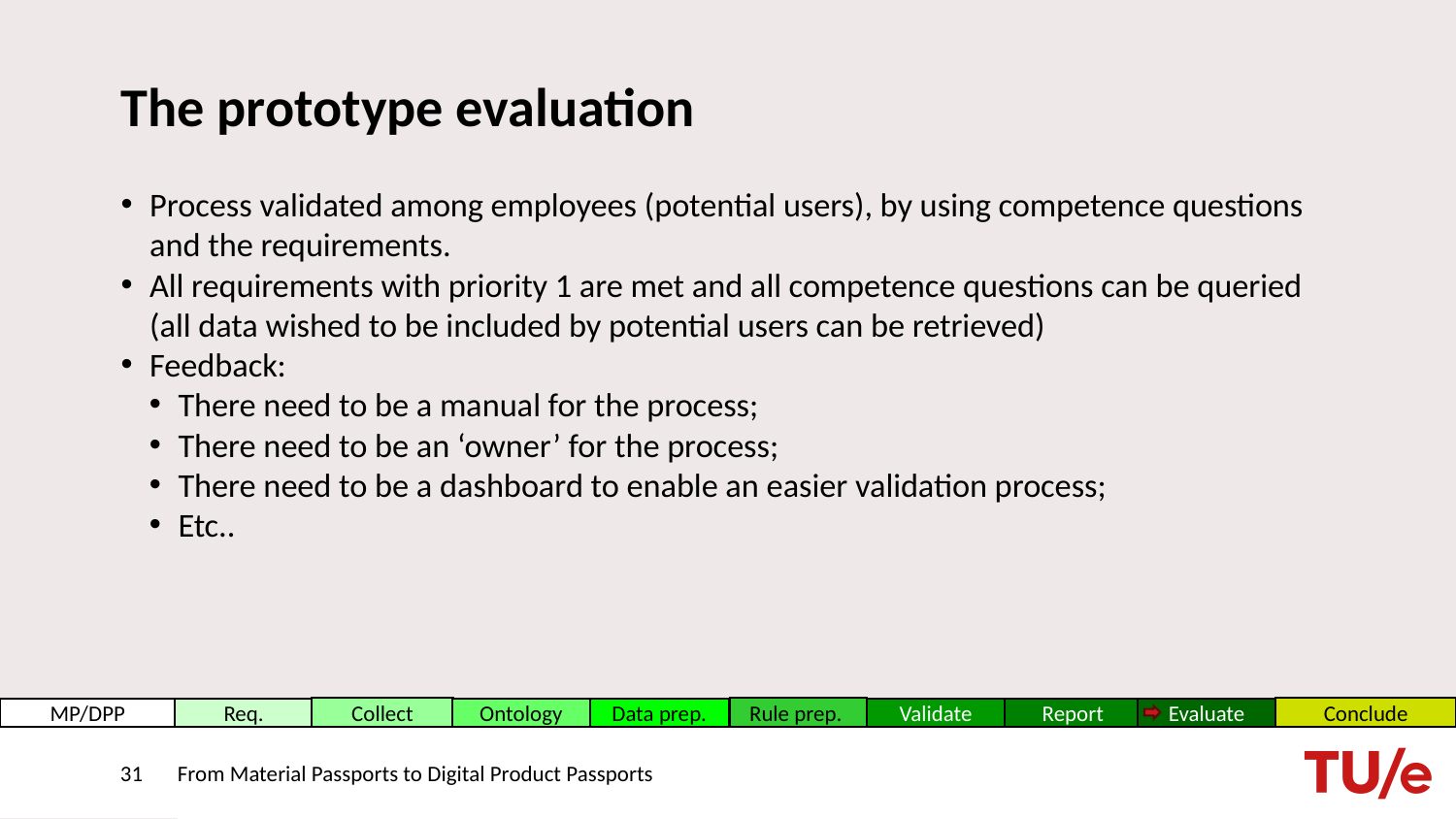

# The prototype evaluation

Process validated among employees (potential users), by using competence questions and the requirements.
All requirements with priority 1 are met and all competence questions can be queried (all data wished to be included by potential users can be retrieved)
Feedback:
There need to be a manual for the process;
There need to be an ‘owner’ for the process;
There need to be a dashboard to enable an easier validation process;
Etc..
Rule prep.
Collect
Conclude
Ontology
Evaluate
Data prep.
Validate

MP/DPP
Req.
Report

31
From Material Passports to Digital Product Passports